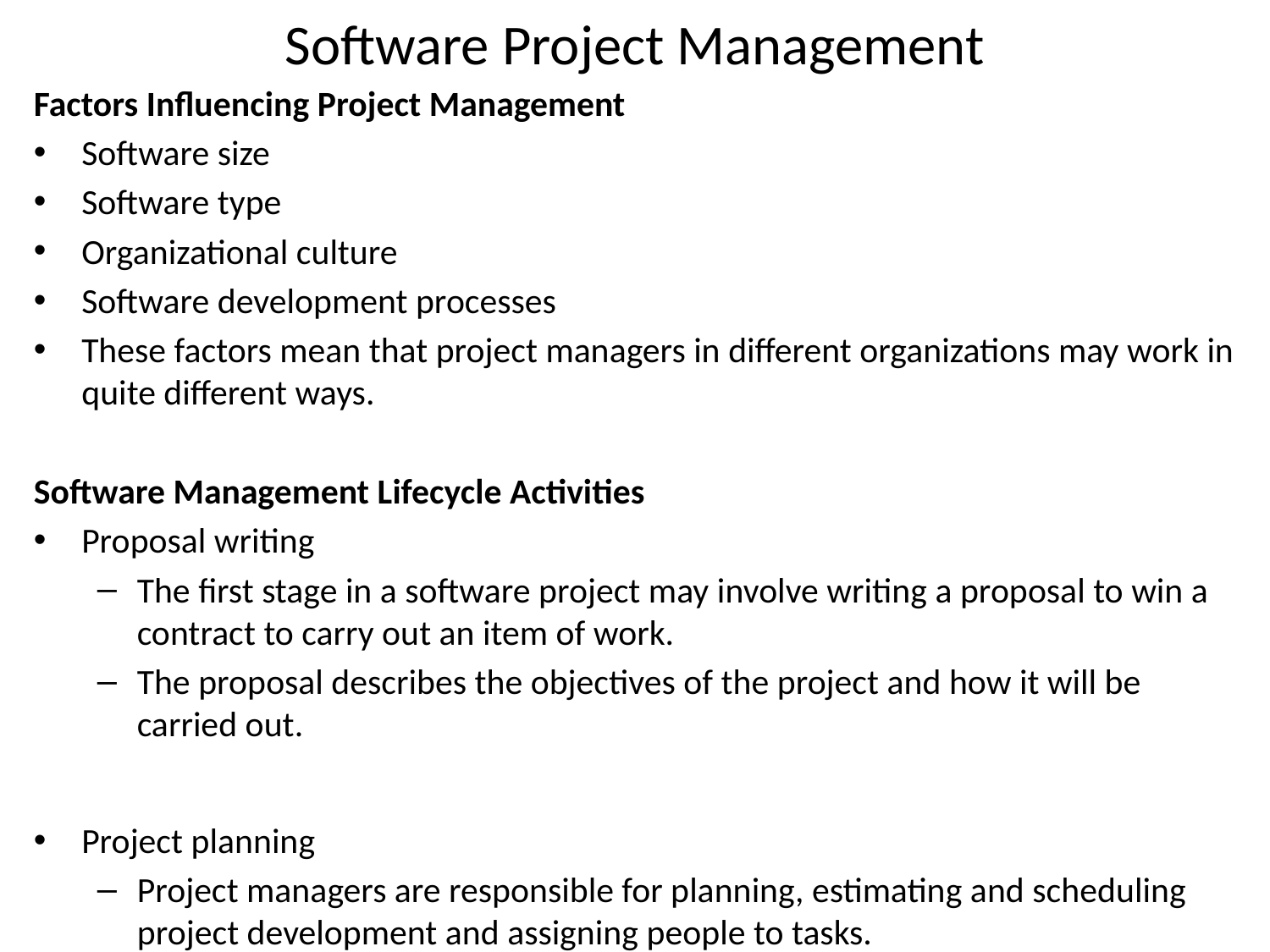

# Software Project Management
Factors Influencing Project Management
Software size
Software type
Organizational culture
Software development processes
These factors mean that project managers in different organizations may work in quite different ways.

Software Management Lifecycle Activities
Proposal writing
The first stage in a software project may involve writing a proposal to win a contract to carry out an item of work.
The proposal describes the objectives of the project and how it will be carried out.

Project planning
Project managers are responsible for planning, estimating and scheduling project development and assigning people to tasks.